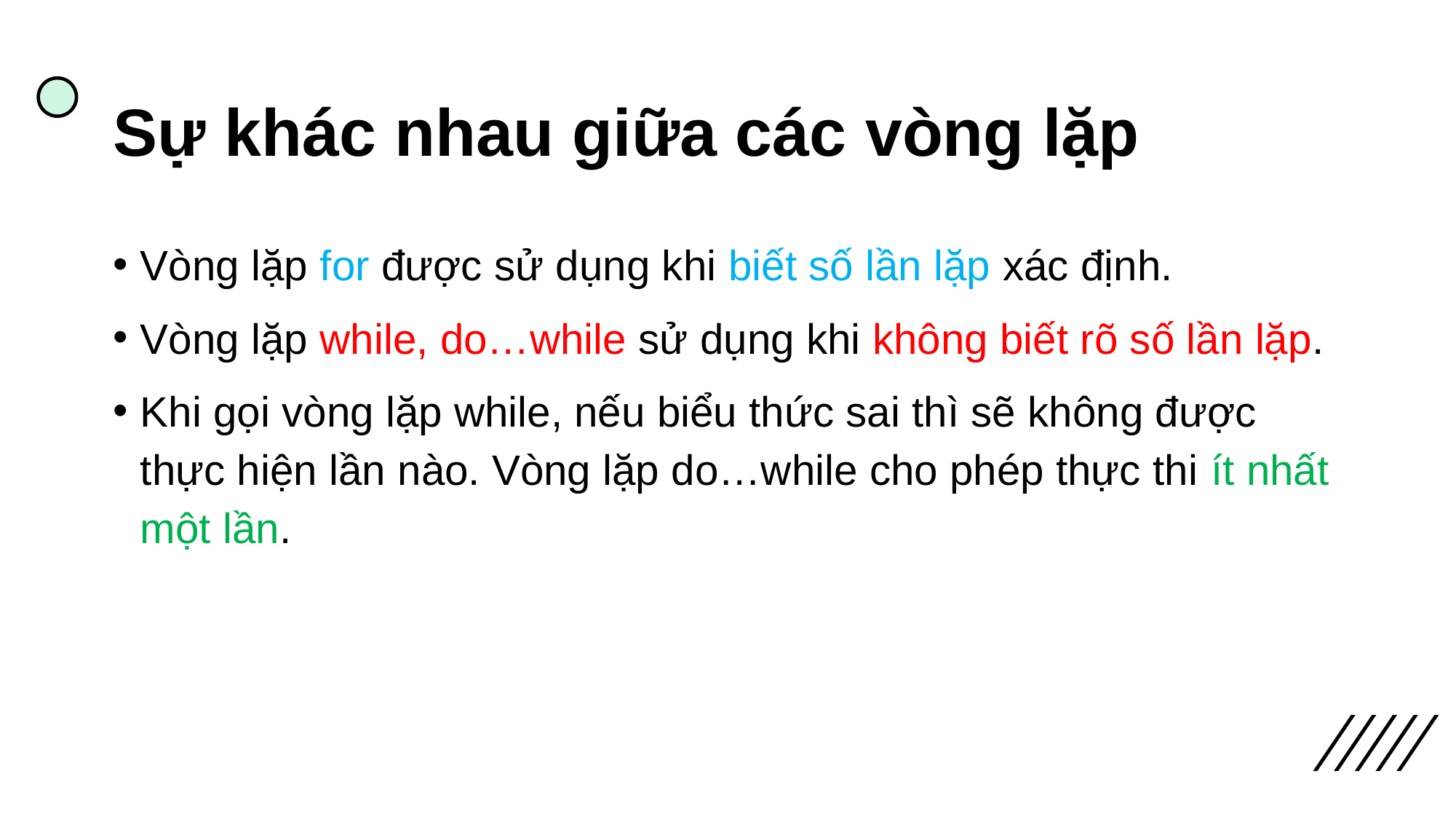

# Sự khác nhau giữa các vòng lặp
Vòng lặp for được sử dụng khi biết số lần lặp xác định.
Vòng lặp while, do…while sử dụng khi không biết rõ số lần lặp.
Khi gọi vòng lặp while, nếu biểu thức sai thì sẽ không được thực hiện lần nào. Vòng lặp do…while cho phép thực thi ít nhất một lần.